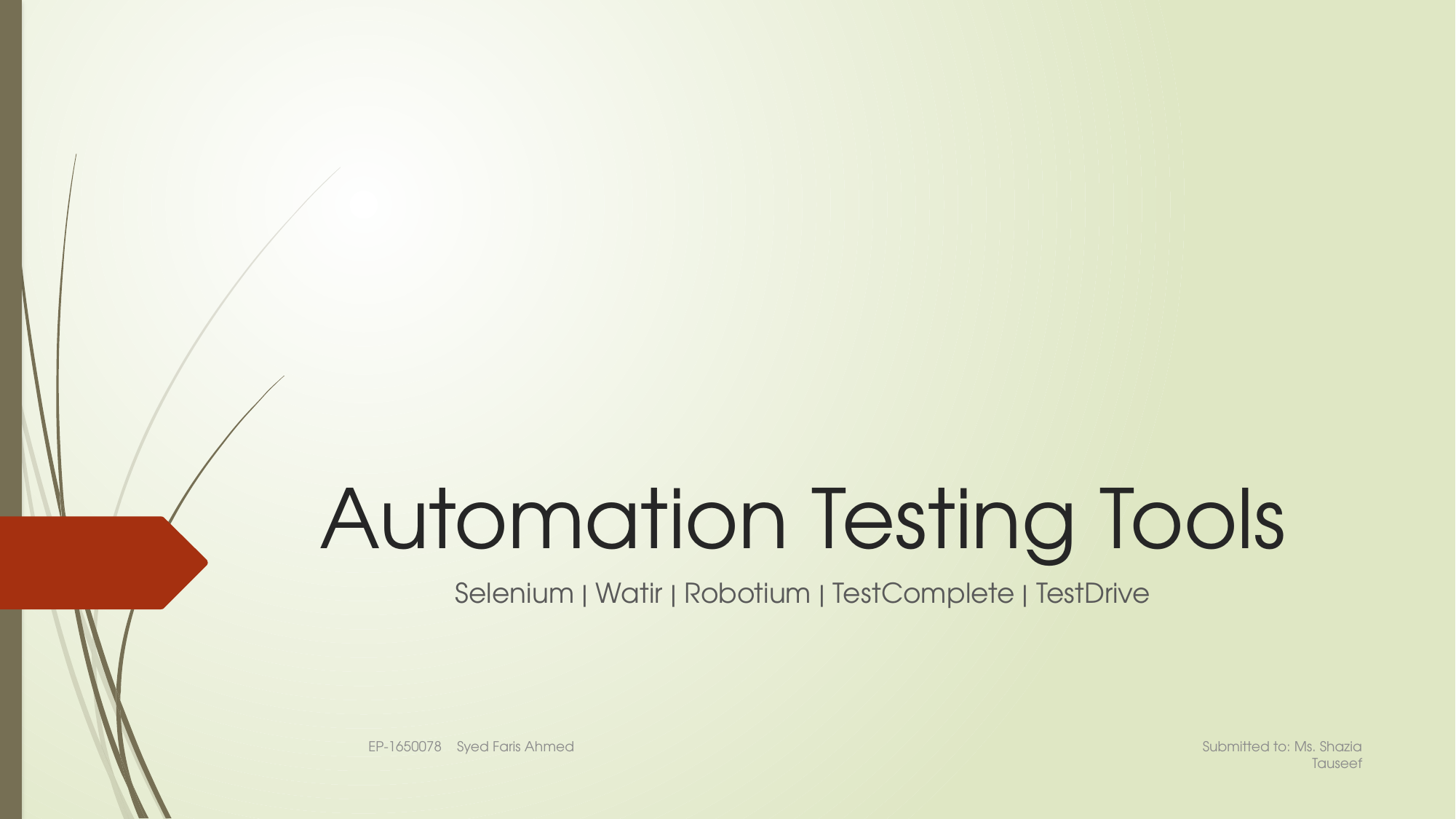

# Automation Testing Tools
Selenium | Watir | Robotium | TestComplete | TestDrive
EP-1650078    Syed Faris Ahmed                                                                                                       	                                               Submitted to: Ms. Shazia Tauseef